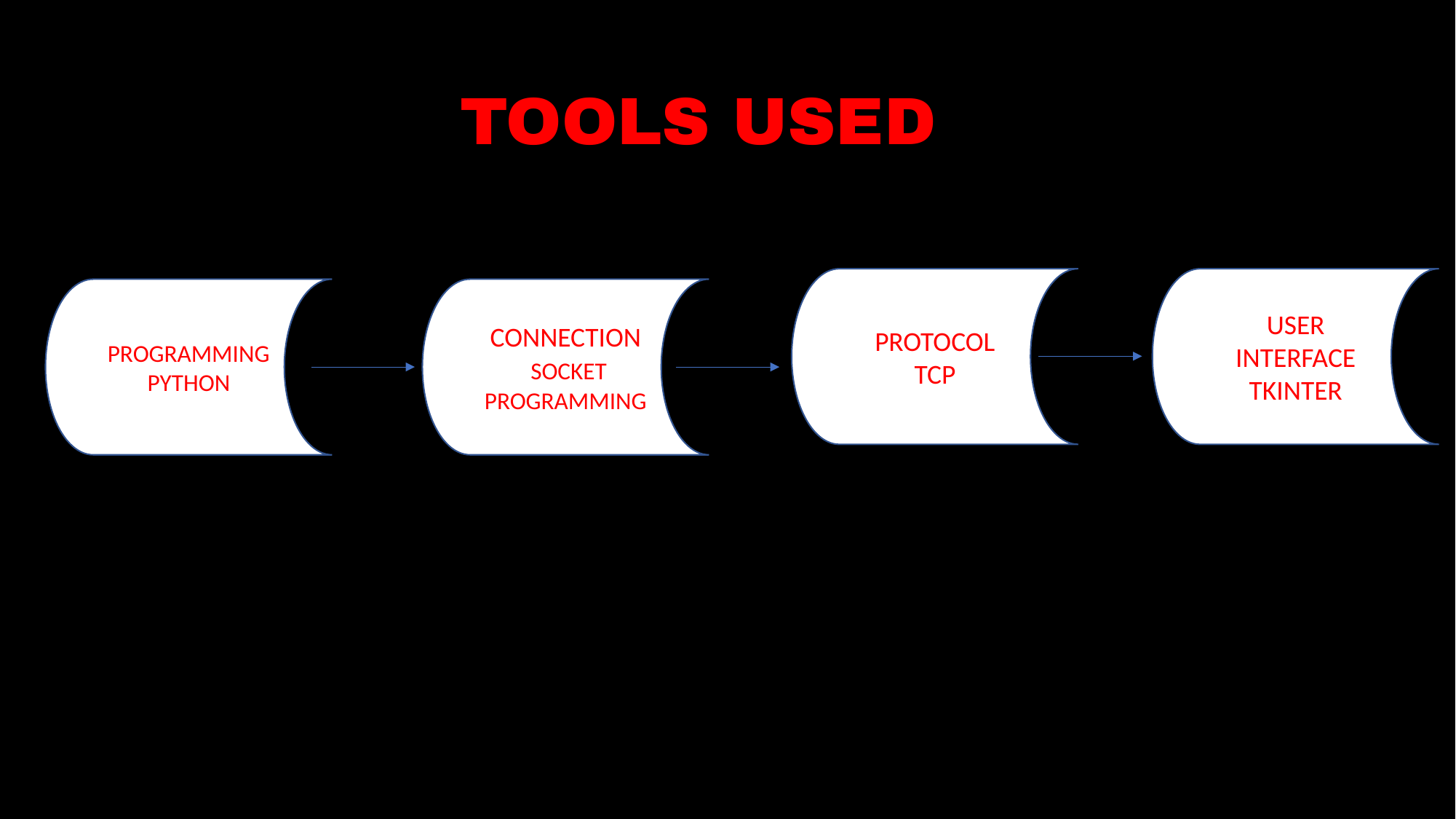

# TOOLS USED
PROTOCOL
TCP
USER INTERFACE
TKINTER
PROGRAMMING
PYTHON
CONNECTION
 SOCKET PROGRAMMING